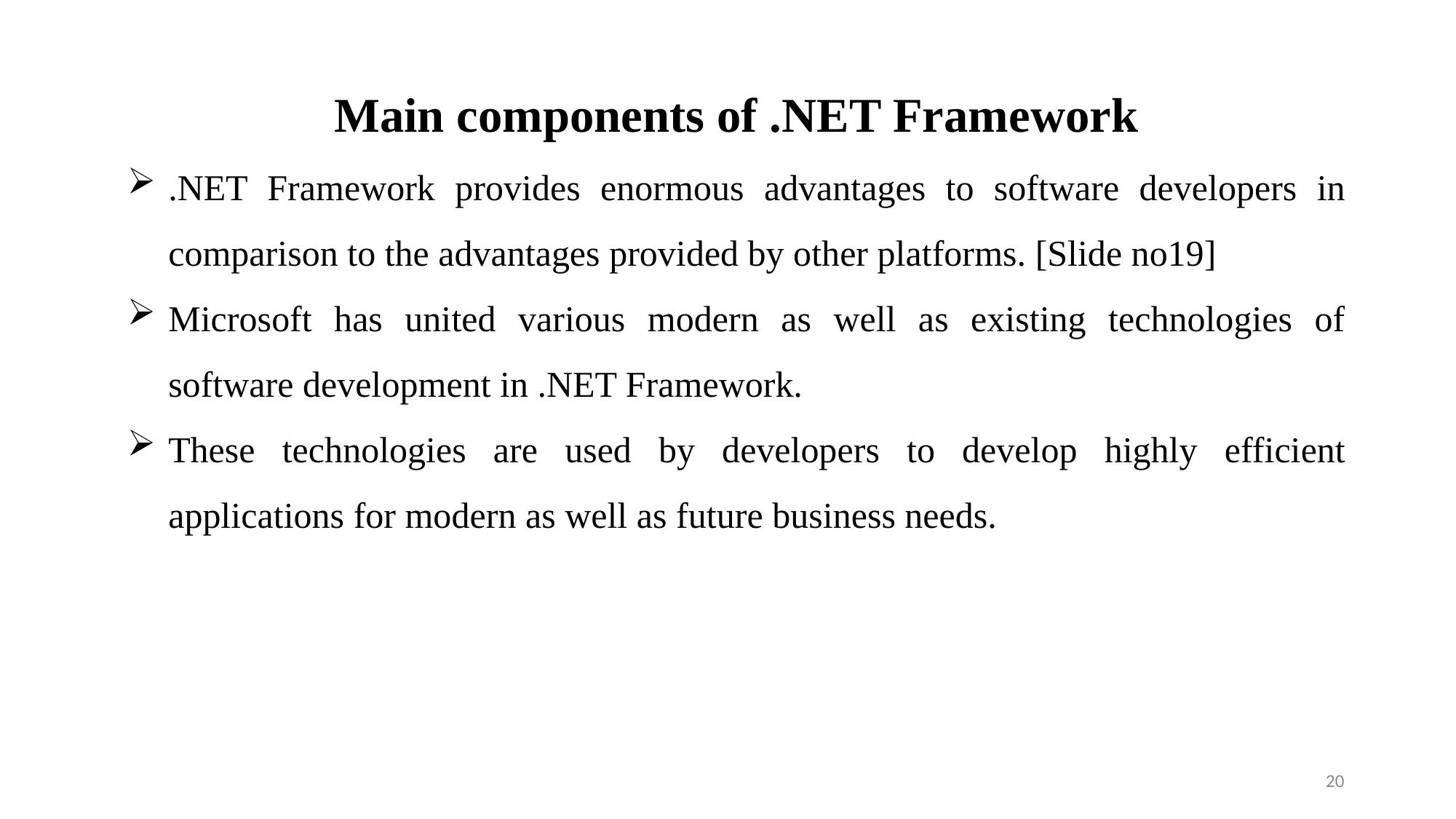

Main components of .NET Framework
.NET Framework provides enormous advantages to software developers in comparison to the advantages provided by other platforms. [Slide no19]
Microsoft has united various modern as well as existing technologies of software development in .NET Framework.
These technologies are used by developers to develop highly efficient applications for modern as well as future business needs.
20